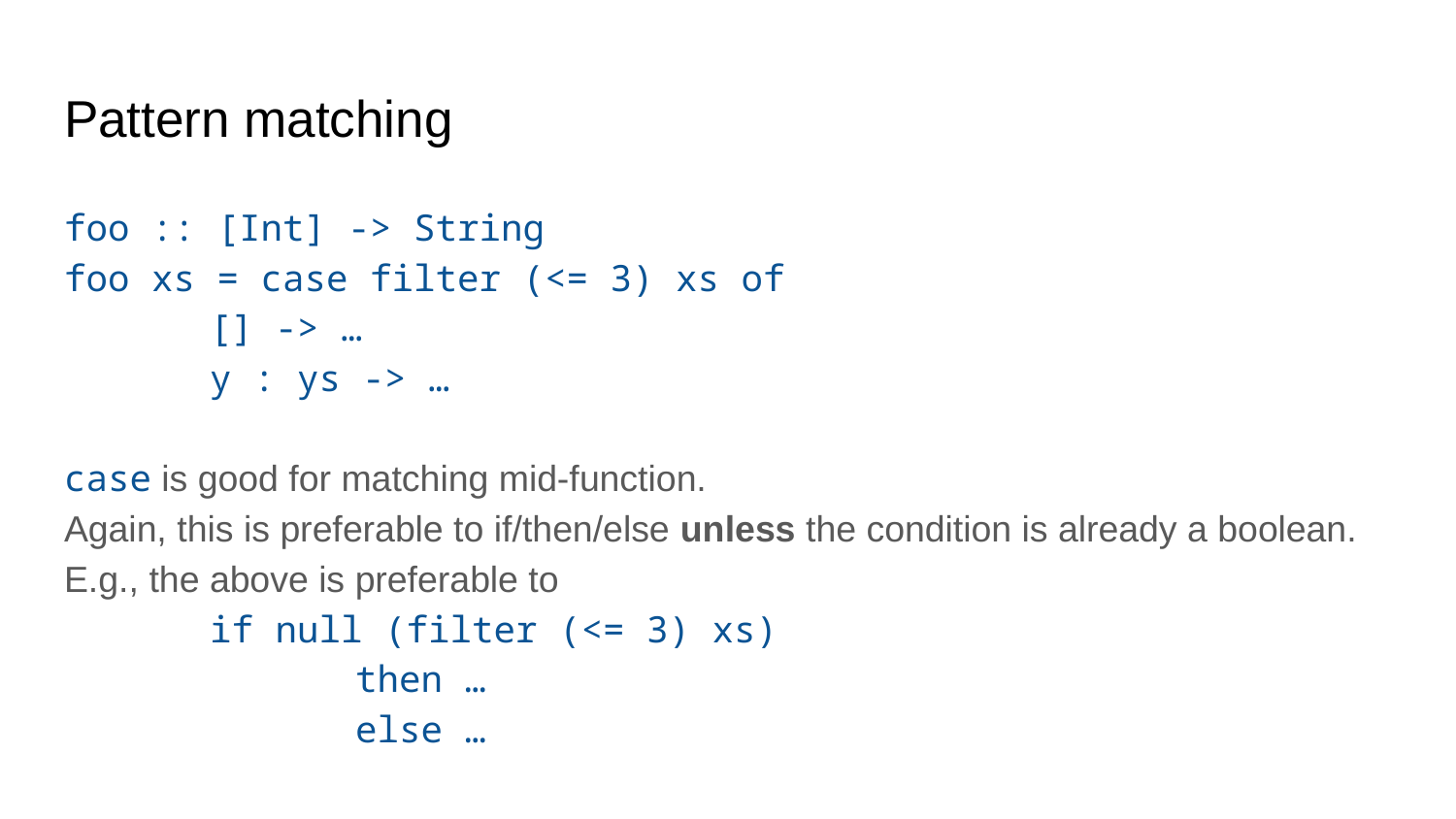

# Pattern matching
foo :: [Int] -> String
foo xs = case filter (<= 3) xs of
	[] -> …
	y : ys -> …
case is good for matching mid-function.
Again, this is preferable to if/then/else unless the condition is already a boolean.
E.g., the above is preferable to
	if null (filter (<= 3) xs)
		then …
		else …